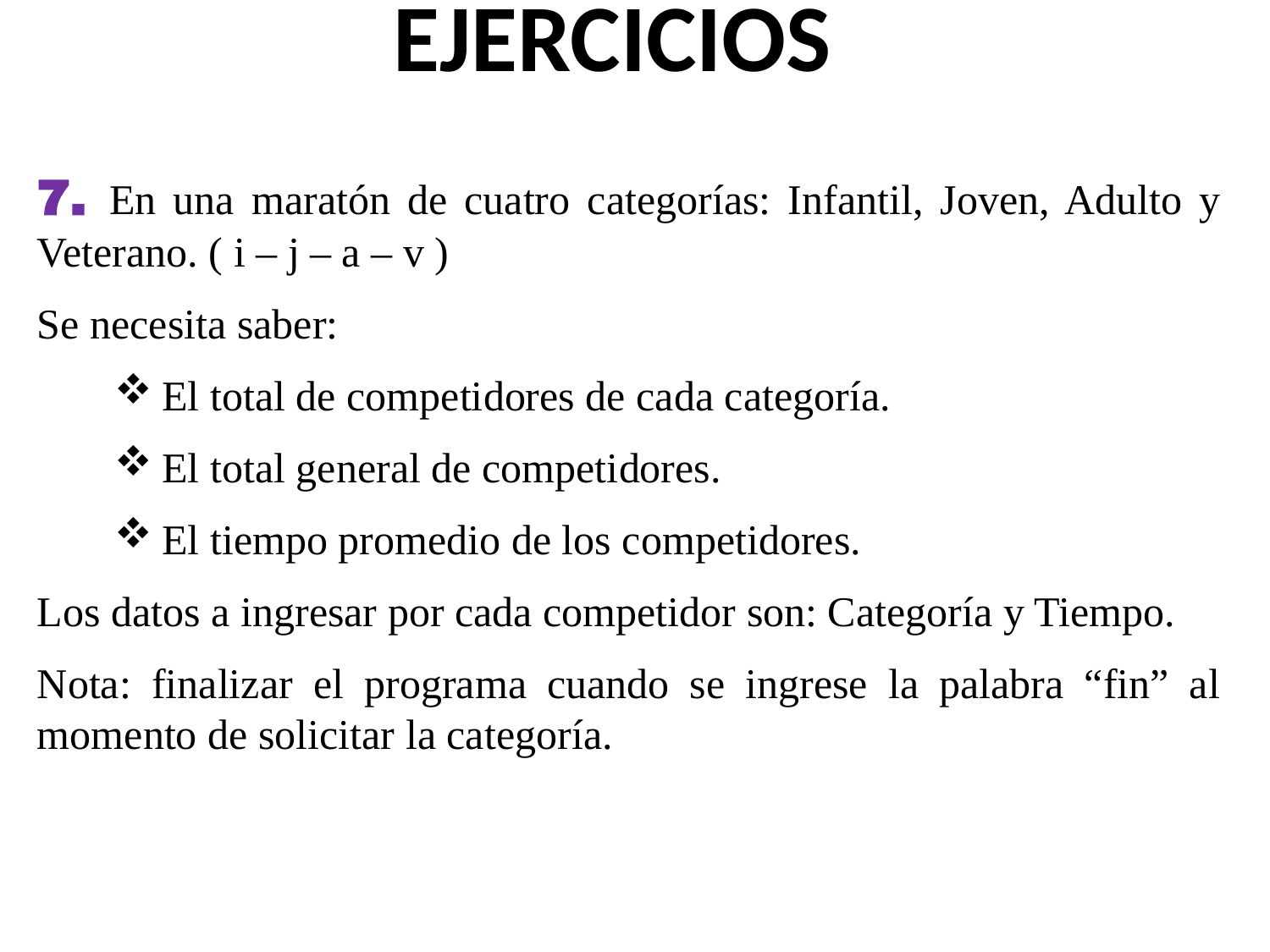

EJERCICIOS
7. En una maratón de cuatro categorías: Infantil, Joven, Adulto y Veterano. ( i – j – a – v )
Se necesita saber:
El total de competidores de cada categoría.
El total general de competidores.
El tiempo promedio de los competidores.
Los datos a ingresar por cada competidor son: Categoría y Tiempo.
Nota: finalizar el programa cuando se ingrese la palabra “fin” al momento de solicitar la categoría.